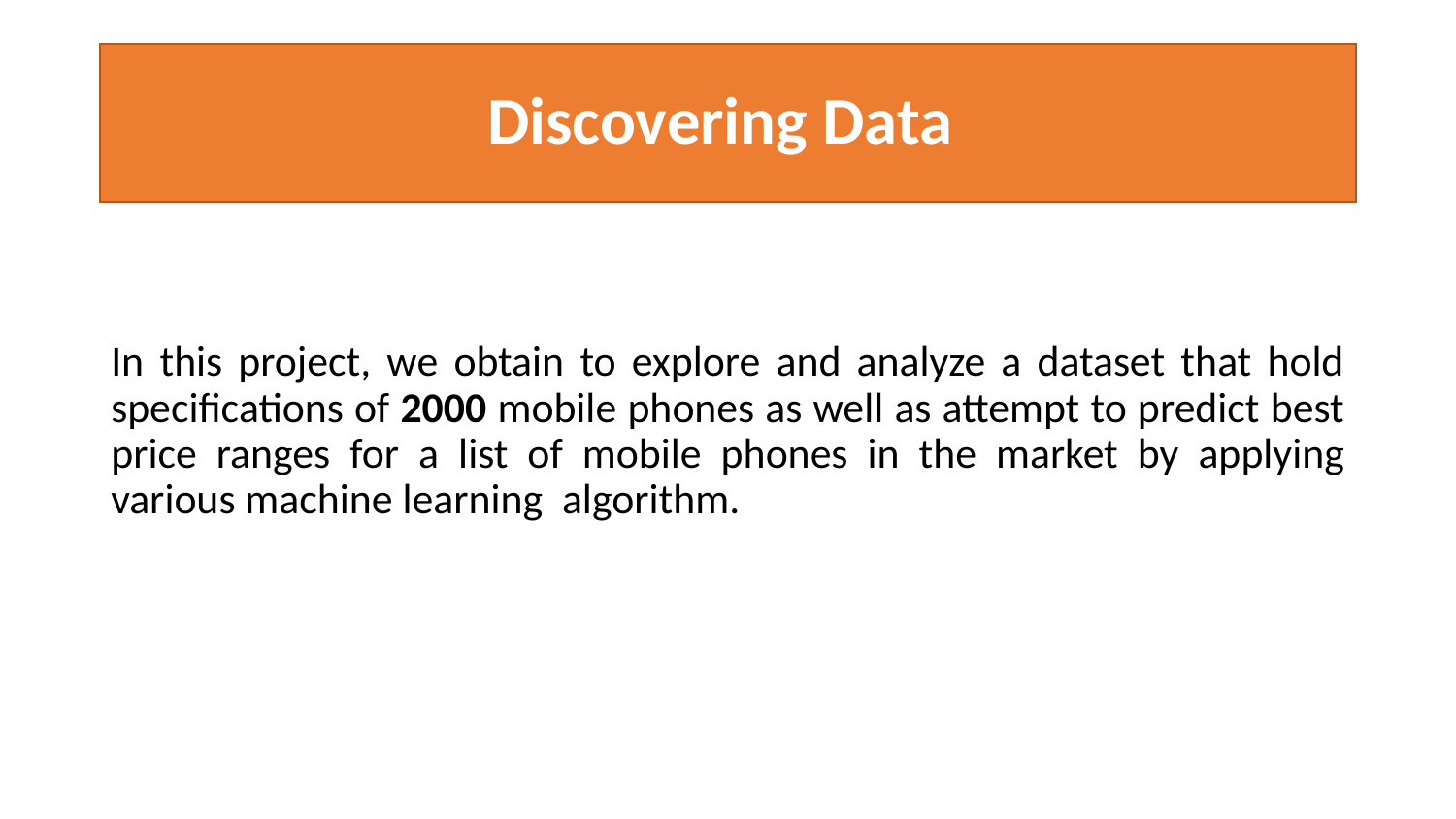

# Discovering Data
In this project, we obtain to explore and analyze a dataset that hold specifications of 2000 mobile phones as well as attempt to predict best price ranges for a list of mobile phones in the market by applying various machine learning  algorithm.